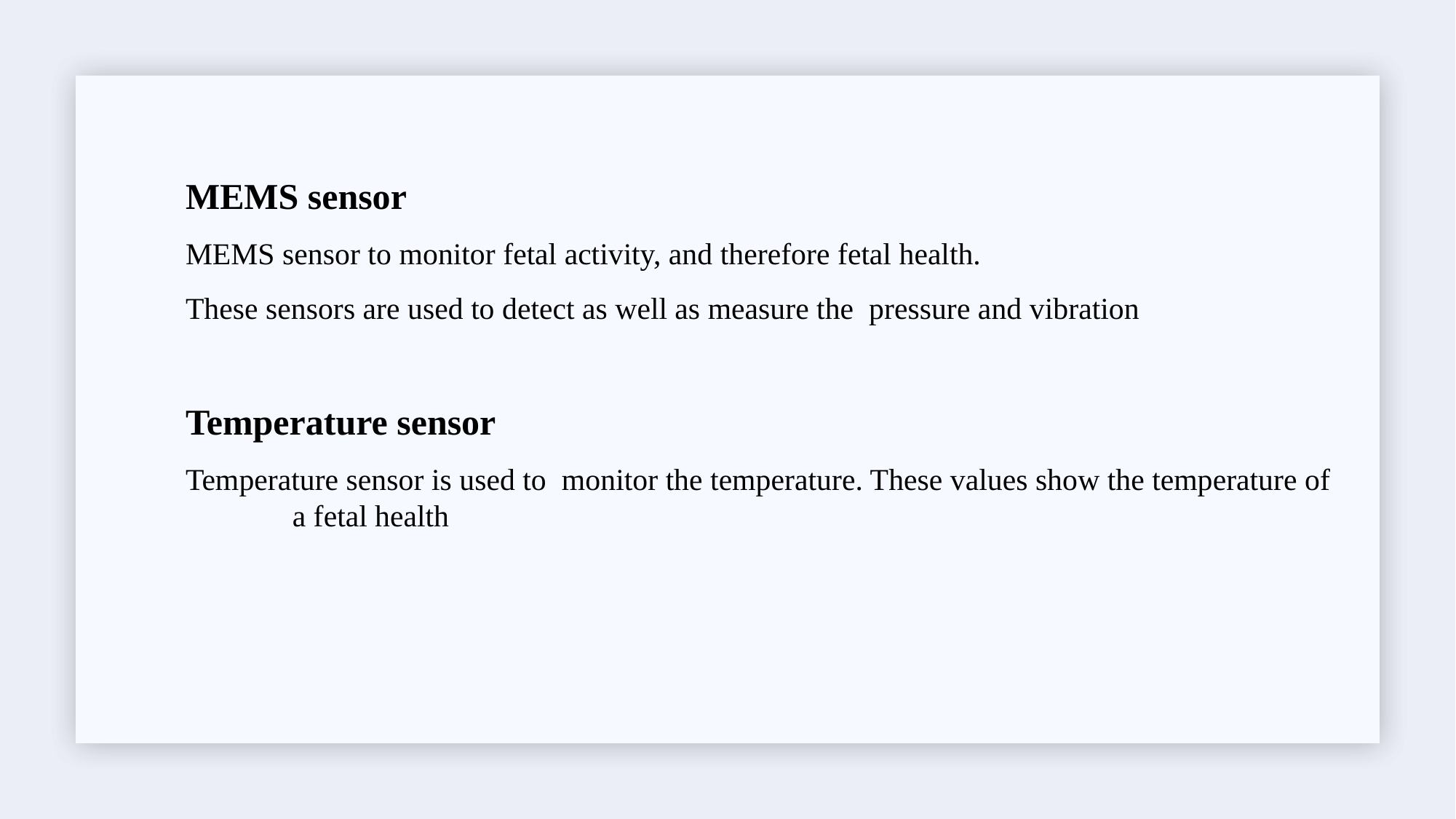

MEMS sensor
MEMS sensor to monitor fetal activity, and therefore fetal health.
These sensors are used to detect as well as measure the  pressure and vibration

Temperature sensor
Temperature sensor is used to  monitor the temperature. These values show the temperature of               a fetal health